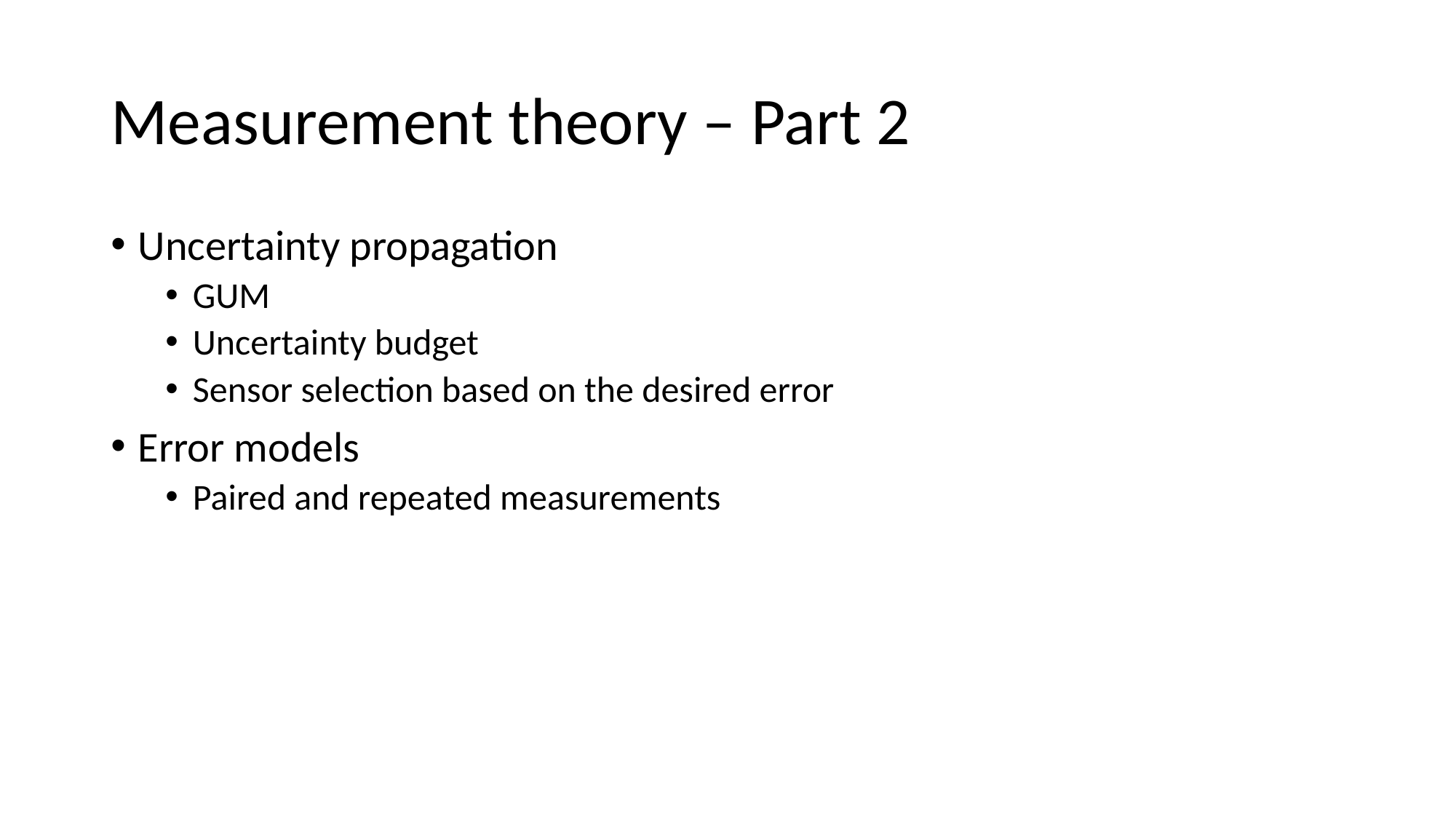

# Measurement theory – Part 2
Uncertainty propagation
GUM
Uncertainty budget
Sensor selection based on the desired error
Error models
Paired and repeated measurements